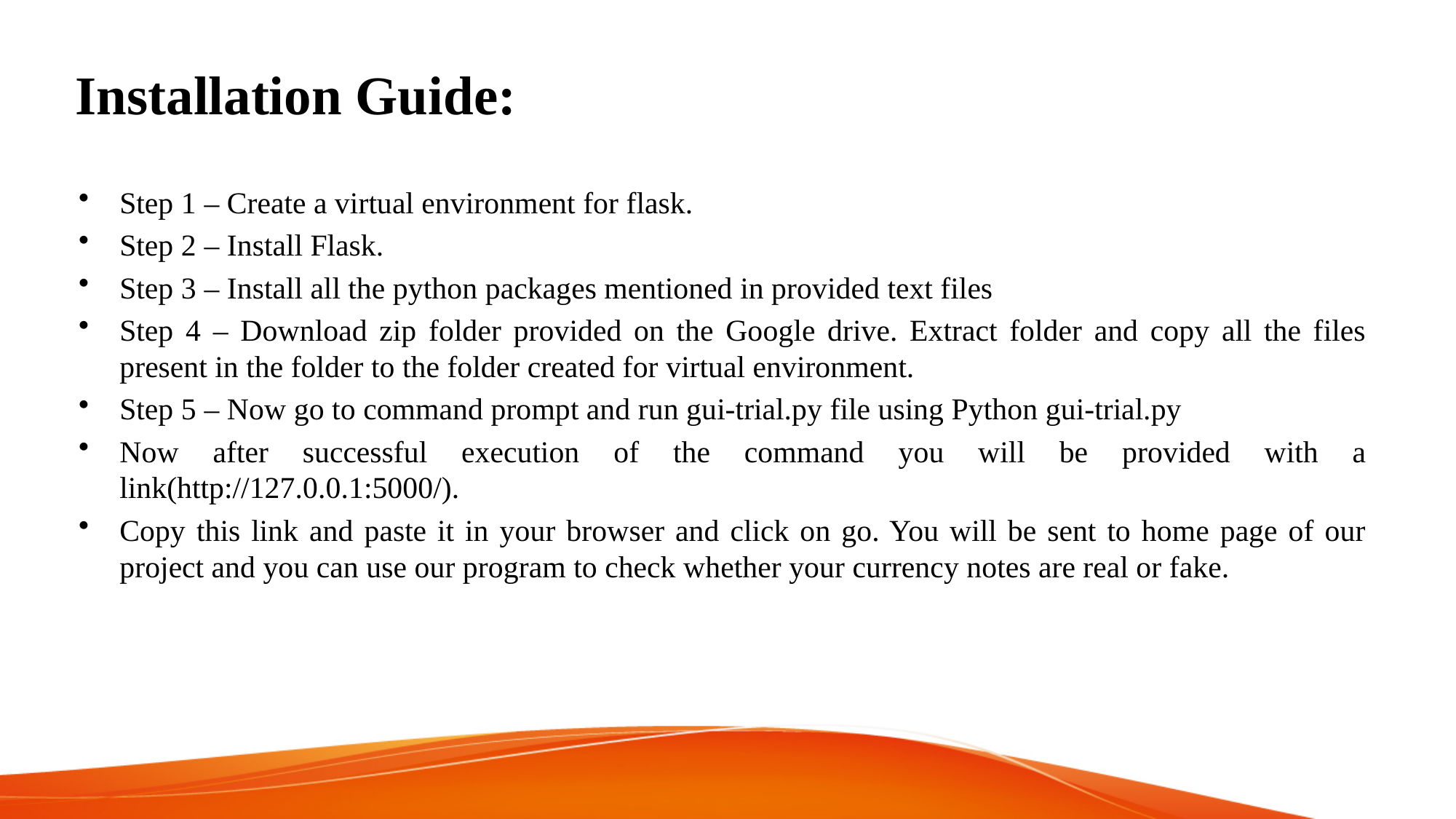

# Installation Guide:
Step 1 – Create a virtual environment for flask.
Step 2 – Install Flask.
Step 3 – Install all the python packages mentioned in provided text files
Step 4 – Download zip folder provided on the Google drive. Extract folder and copy all the files present in the folder to the folder created for virtual environment.
Step 5 – Now go to command prompt and run gui-trial.py file using Python gui-trial.py
Now after successful execution of the command you will be provided with a link(http://127.0.0.1:5000/).
Copy this link and paste it in your browser and click on go. You will be sent to home page of our project and you can use our program to check whether your currency notes are real or fake.